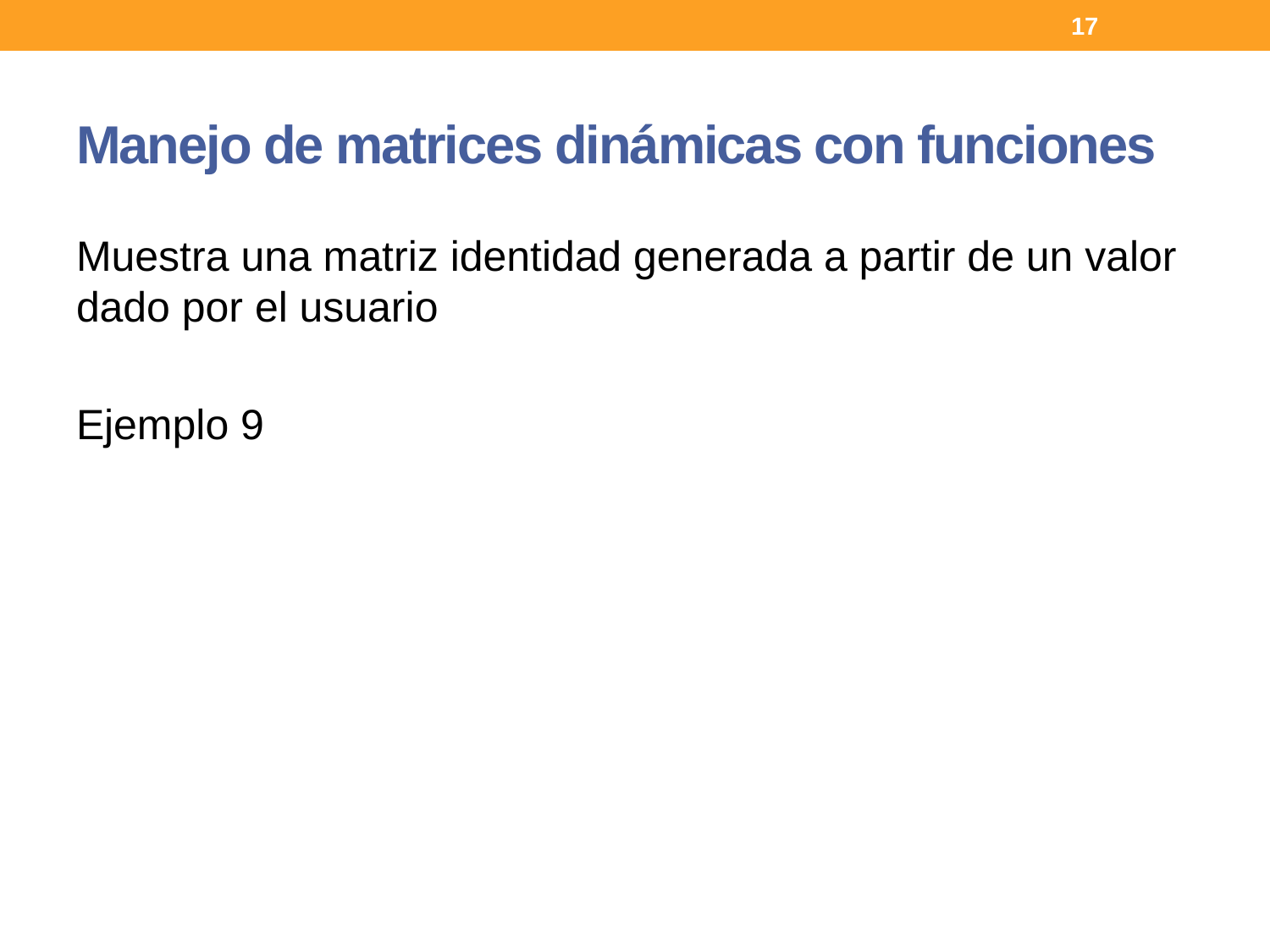

17
# Manejo de matrices dinámicas con funciones
Muestra una matriz identidad generada a partir de un valor dado por el usuario

Ejemplo 9